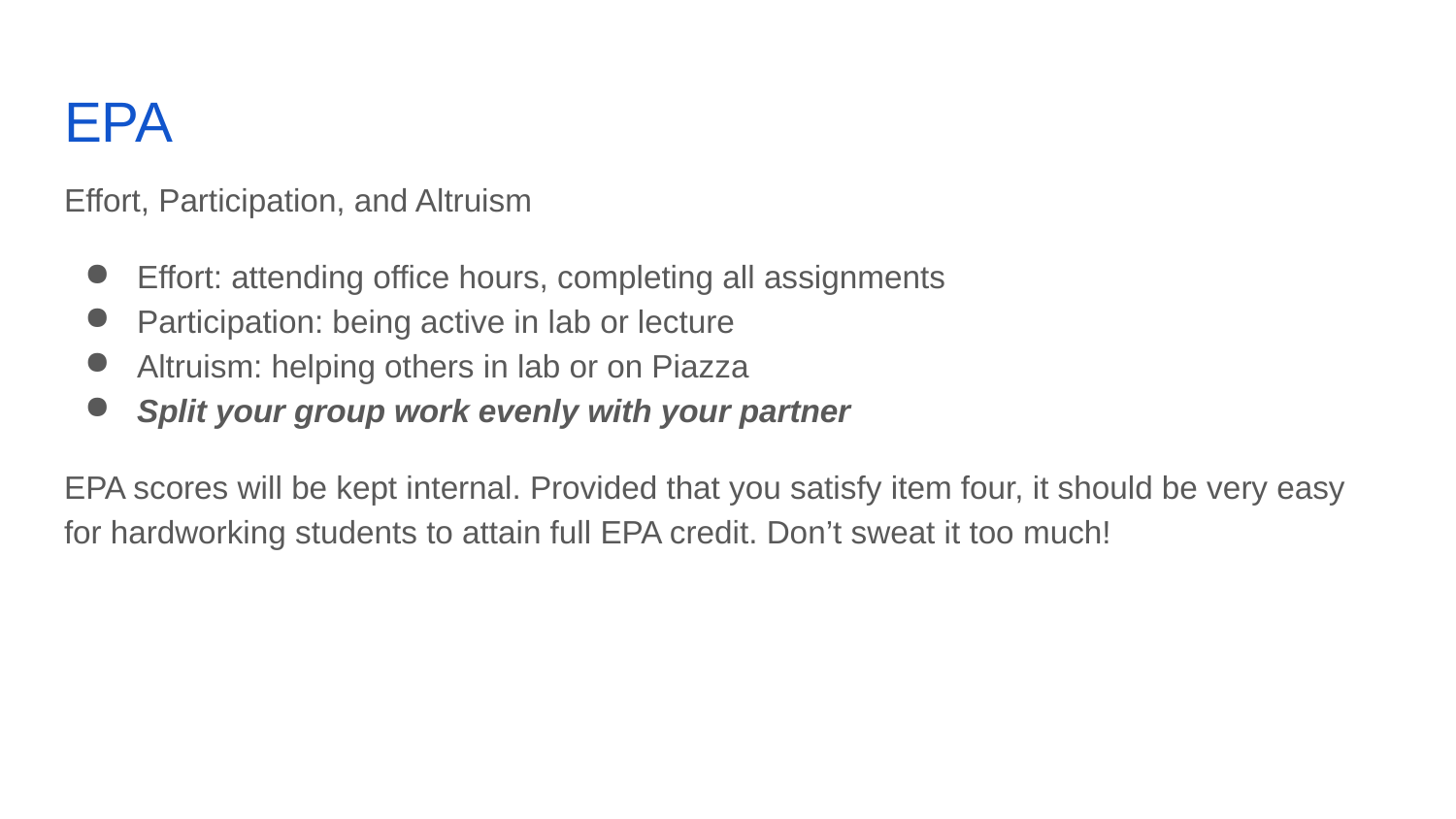

# EPA
Effort, Participation, and Altruism
Effort: attending office hours, completing all assignments
Participation: being active in lab or lecture
Altruism: helping others in lab or on Piazza
Split your group work evenly with your partner
EPA scores will be kept internal. Provided that you satisfy item four, it should be very easy for hardworking students to attain full EPA credit. Don’t sweat it too much!